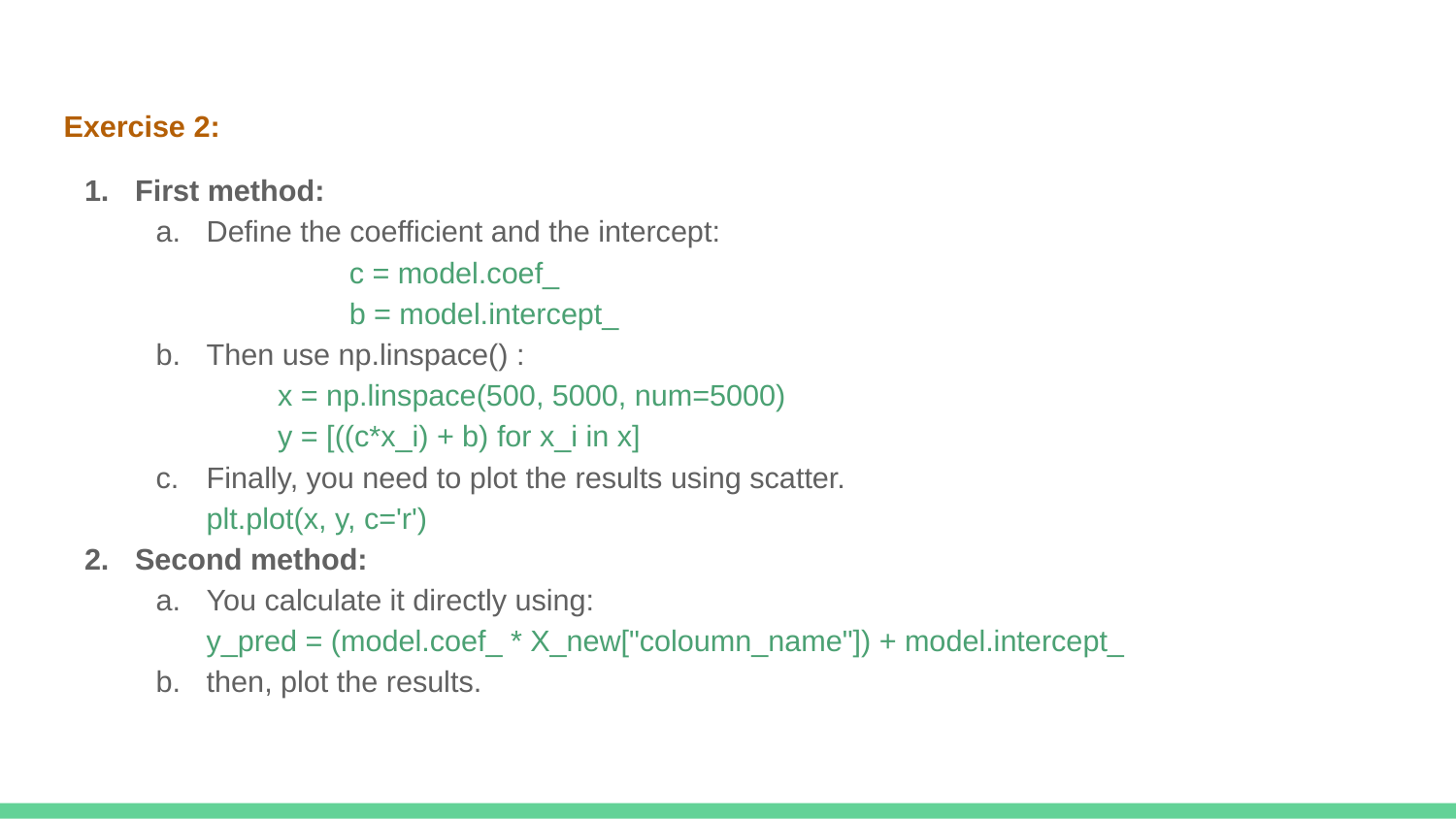

Exercise 2:
First method:
Define the coefficient and the intercept:
c = model.coef_
b = model.intercept_
Then use np.linspace() :
x = np.linspace(500, 5000, num=5000)
y = [((c*x_i) + b) for x_i in x]
Finally, you need to plot the results using scatter.
	plt.plot(x, y, c='r')
Second method:
You calculate it directly using:
y_pred = (model.coef_ * X_new["coloumn_name"]) + model.intercept_
then, plot the results.